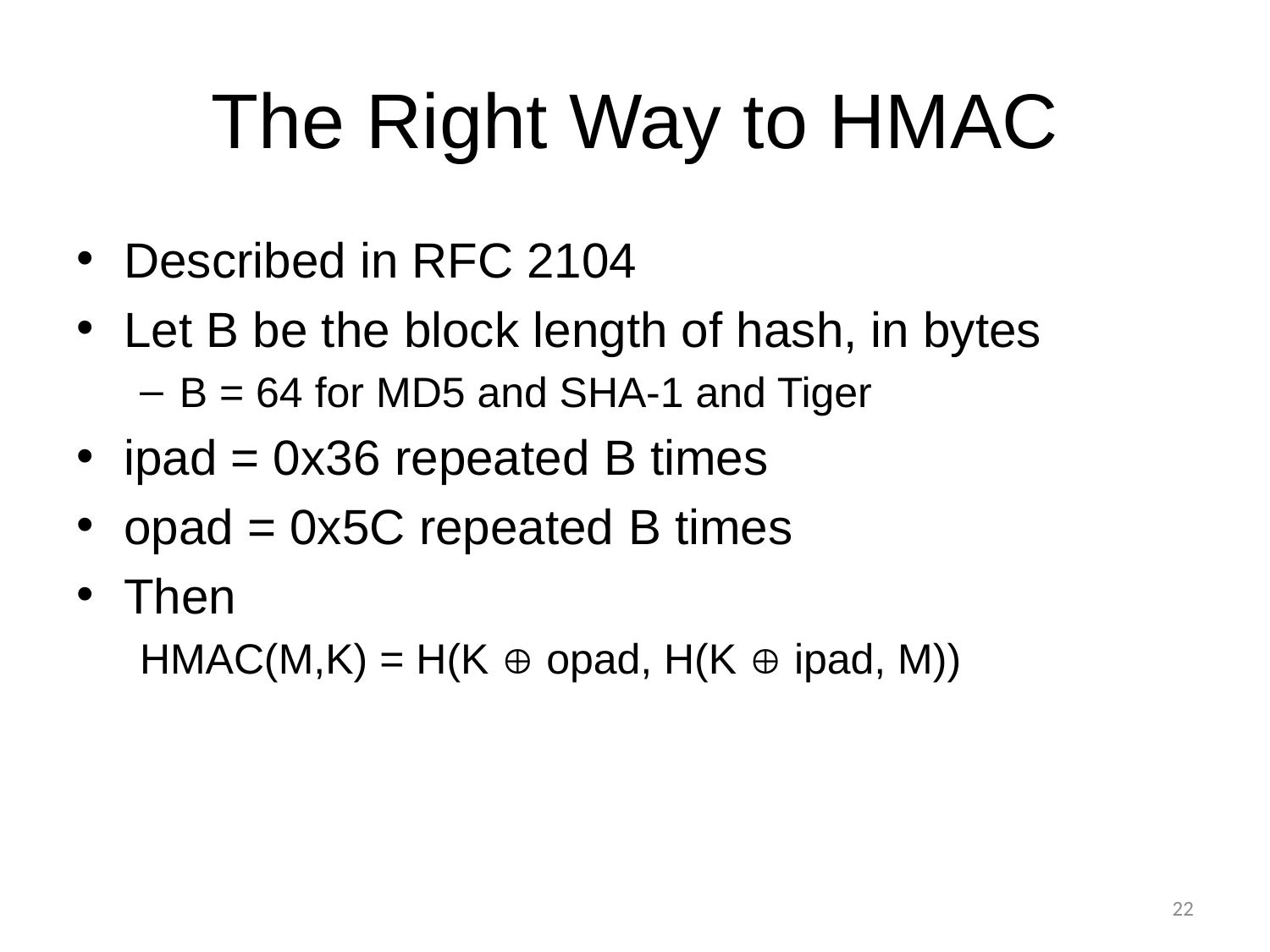

# The Right Way to HMAC
Described in RFC 2104
Let B be the block length of hash, in bytes
B = 64 for MD5 and SHA-1 and Tiger
ipad = 0x36 repeated B times
opad = 0x5C repeated B times
Then
HMAC(M,K) = H(K ⊕ opad, H(K ⊕ ipad, M))
22